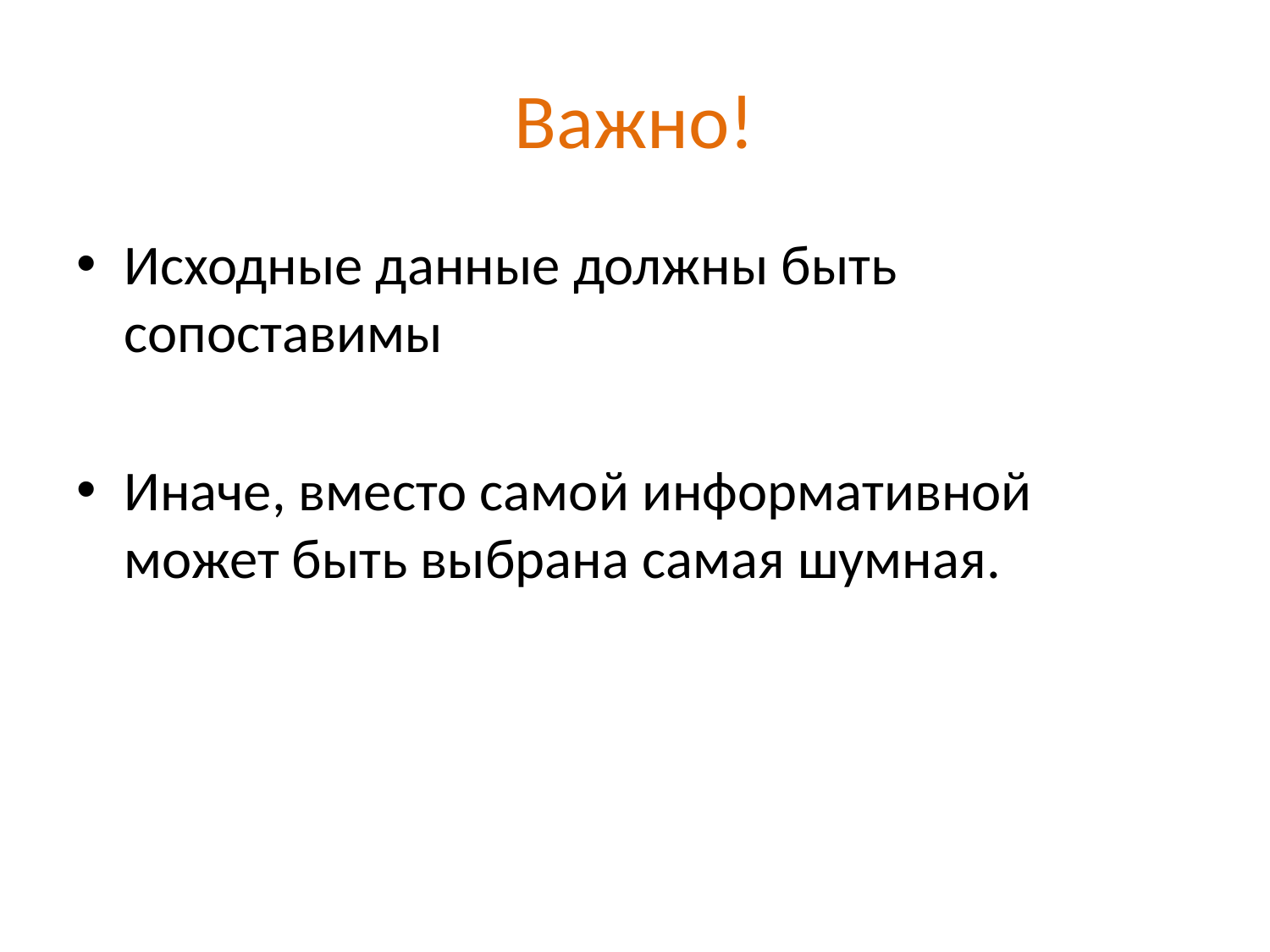

# Важно!
Исходные данные должны быть сопоставимы

Иначе, вместо самой информативной может быть выбрана самая шумная.